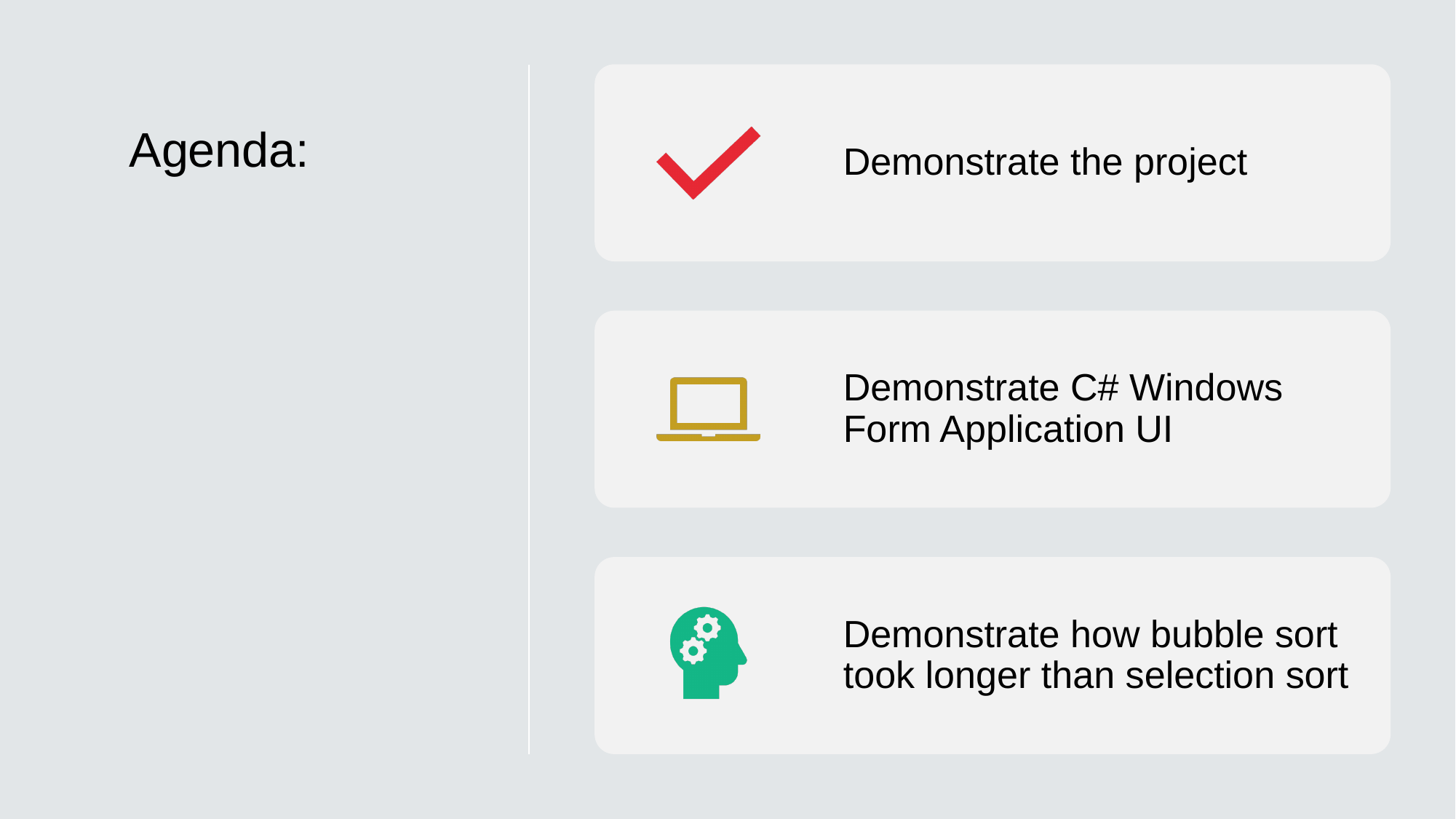

Demonstrate the project
Demonstrate C# Windows Form Application UI
Demonstrate how bubble sort took longer than selection sort
# Agenda: